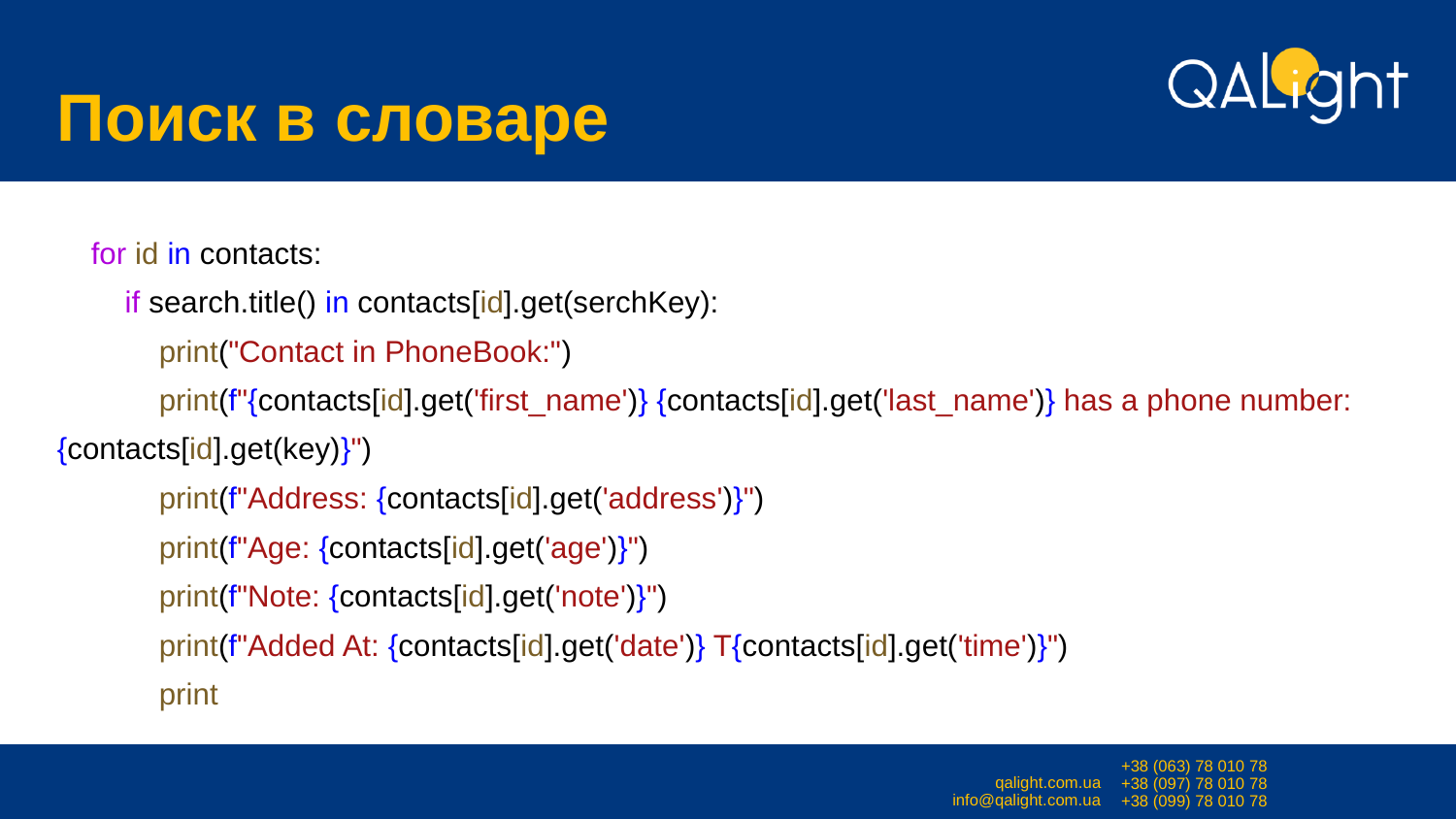

# Поиск в словаре
    for id in contacts:
        if search.title() in contacts[id].get(serchKey):
            print("Contact in PhoneBook:")
            print(f"{contacts[id].get('first_name')} {contacts[id].get('last_name')} has a phone number: {contacts[id].get(key)}")
            print(f"Address: {contacts[id].get('address')}")
            print(f"Age: {contacts[id].get('age')}")
            print(f"Note: {contacts[id].get('note')}")
            print(f"Added At: {contacts[id].get('date')} T{contacts[id].get('time')}")
            print